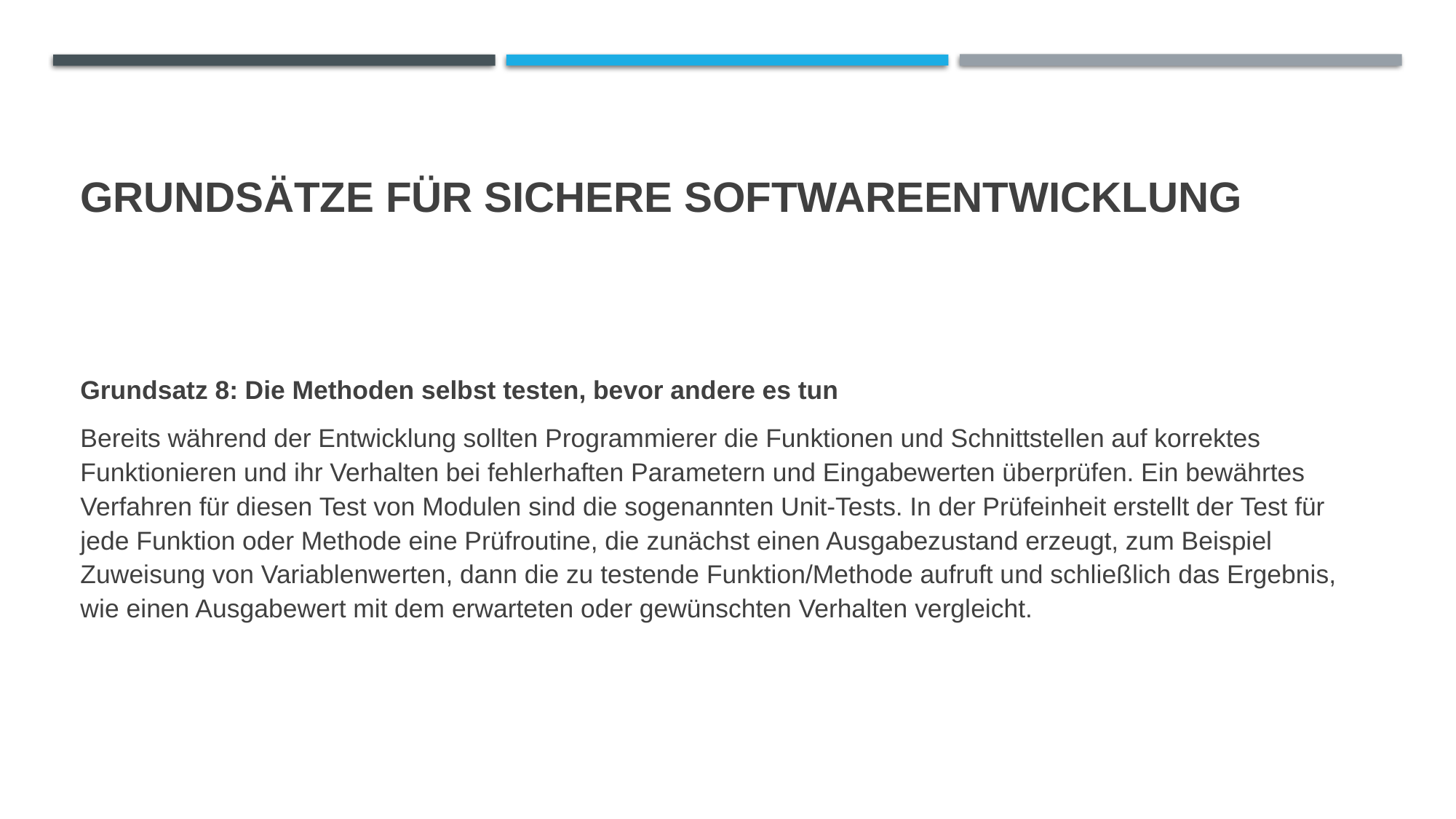

# Grundsätze für sichere Softwareentwicklung
Grundsatz 8: Die Methoden selbst testen, bevor andere es tun
Bereits während der Entwicklung sollten Programmierer die Funktionen und Schnittstellen auf korrektes Funktionieren und ihr Verhalten bei fehlerhaften Parametern und Eingabewerten überprüfen. Ein bewährtes Verfahren für diesen Test von Modulen sind die sogenannten Unit-Tests. In der Prüfeinheit erstellt der Test für jede Funktion oder Methode eine Prüfroutine, die zunächst einen Ausgabezustand erzeugt, zum Beispiel Zuweisung von Variablenwerten, dann die zu testende Funktion/Methode aufruft und schließlich das Ergebnis, wie einen Ausgabewert mit dem erwarteten oder gewünschten Verhalten vergleicht.